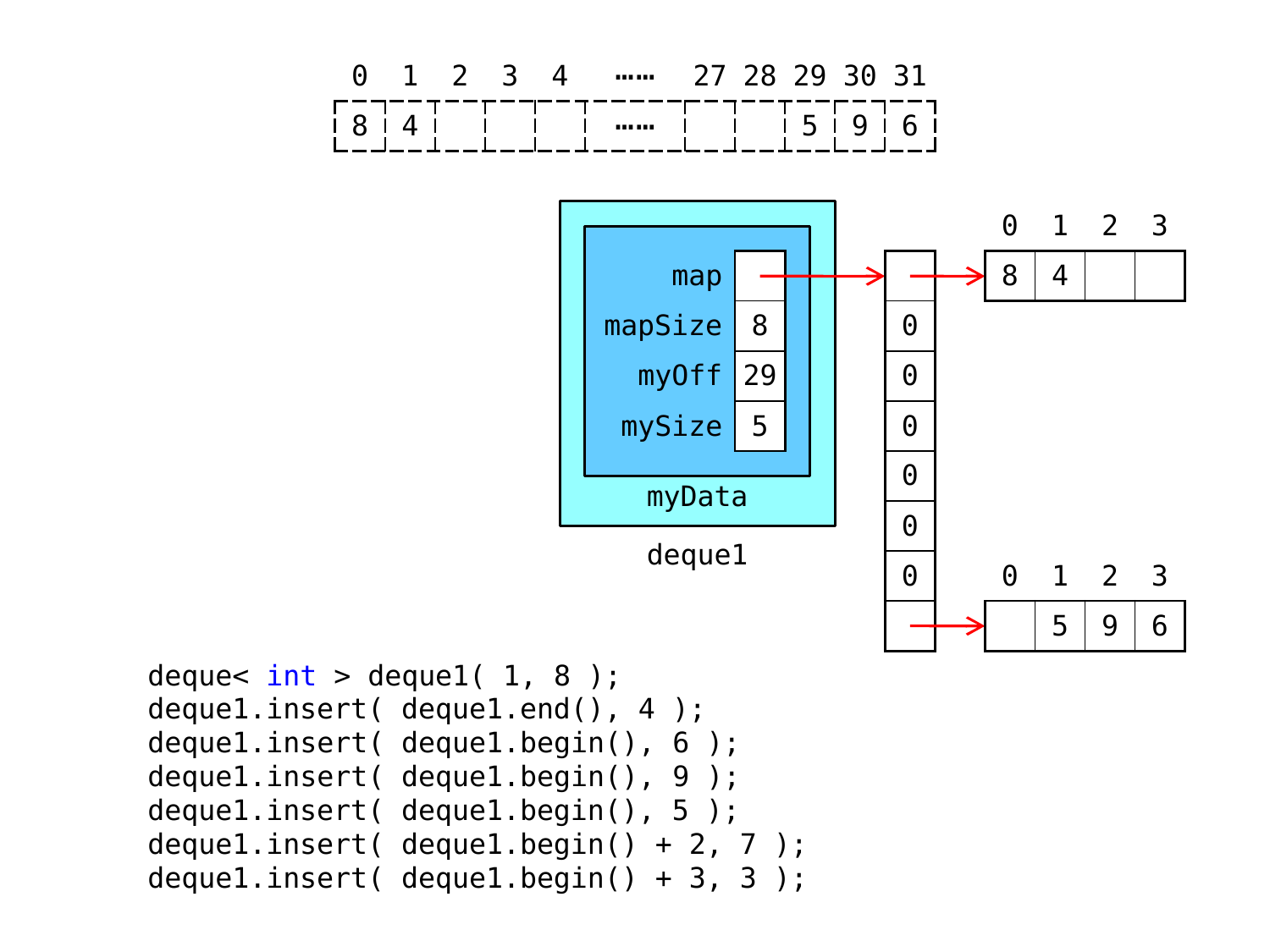

| 0 | 1 | 2 | 3 | 4 | ⋯⋯ | 27 | 28 | 29 | 30 | 31 |
| --- | --- | --- | --- | --- | --- | --- | --- | --- | --- | --- |
| 8 | 4 |  |  |  | ⋯⋯ |  |  | 5 | 9 | 6 |

| 0 | 1 | 2 | 3 |
| --- | --- | --- | --- |
| 8 | 4 |  |  |

| map |  |
| --- | --- |
| mapSize | 8 |
| myOff | 29 |
| mySize | 5 |
|  |
| --- |
| 0 |
| 0 |
| 0 |
| 0 |
| 0 |
| 0 |
|  |

myData
deque1
| 0 | 1 | 2 | 3 |
| --- | --- | --- | --- |
|  | 5 | 9 | 6 |

deque< int > deque1( 1, 8 );
deque1.insert( deque1.end(), 4 );
deque1.insert( deque1.begin(), 6 );
deque1.insert( deque1.begin(), 9 );
deque1.insert( deque1.begin(), 5 );
deque1.insert( deque1.begin() + 2, 7 );
deque1.insert( deque1.begin() + 3, 3 );